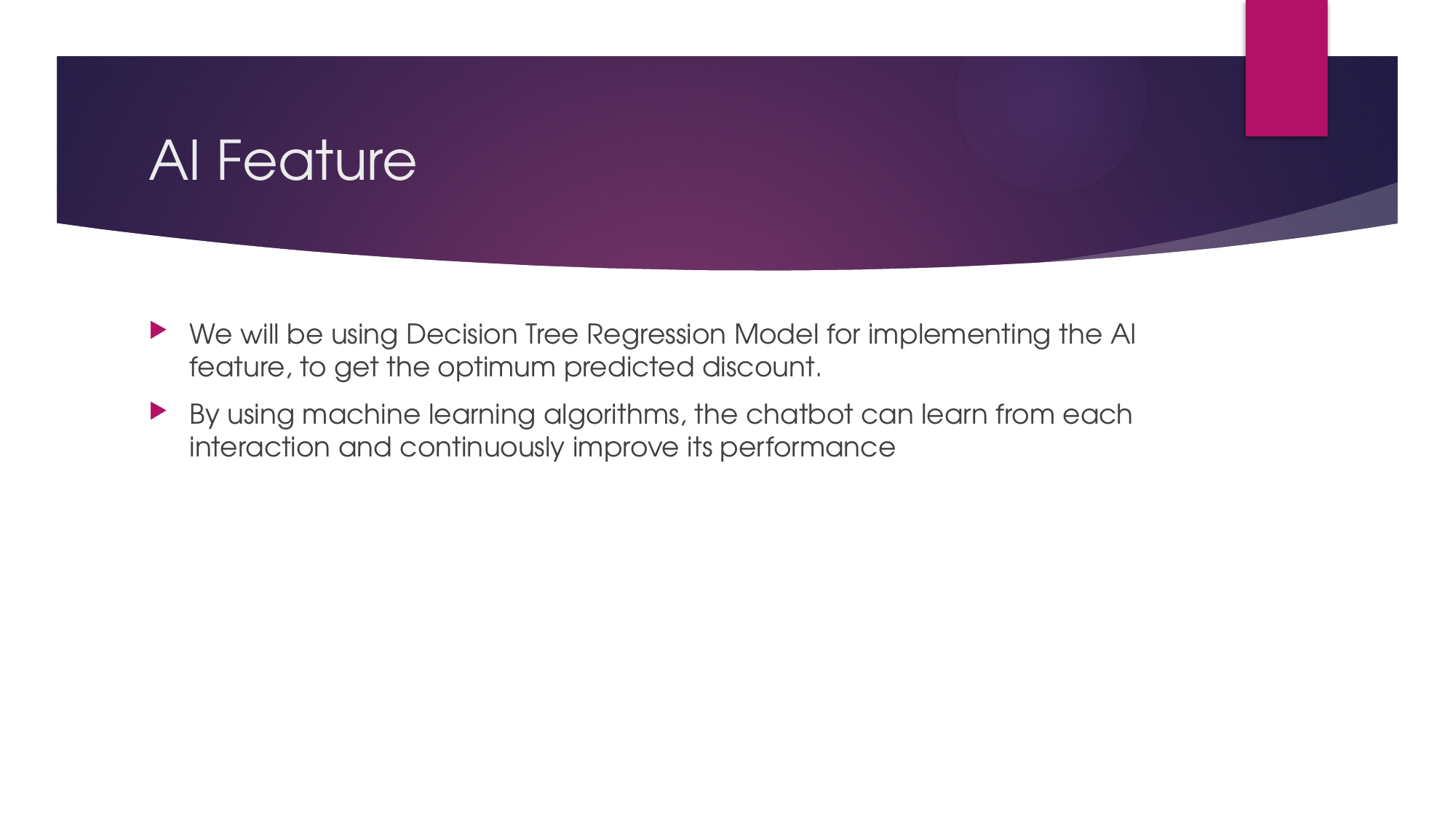

# AI Feature
We will be using Decision Tree Regression Model for implementing the AI feature, to get the optimum predicted discount.
By using machine learning algorithms, the chatbot can learn from each interaction and continuously improve its performance